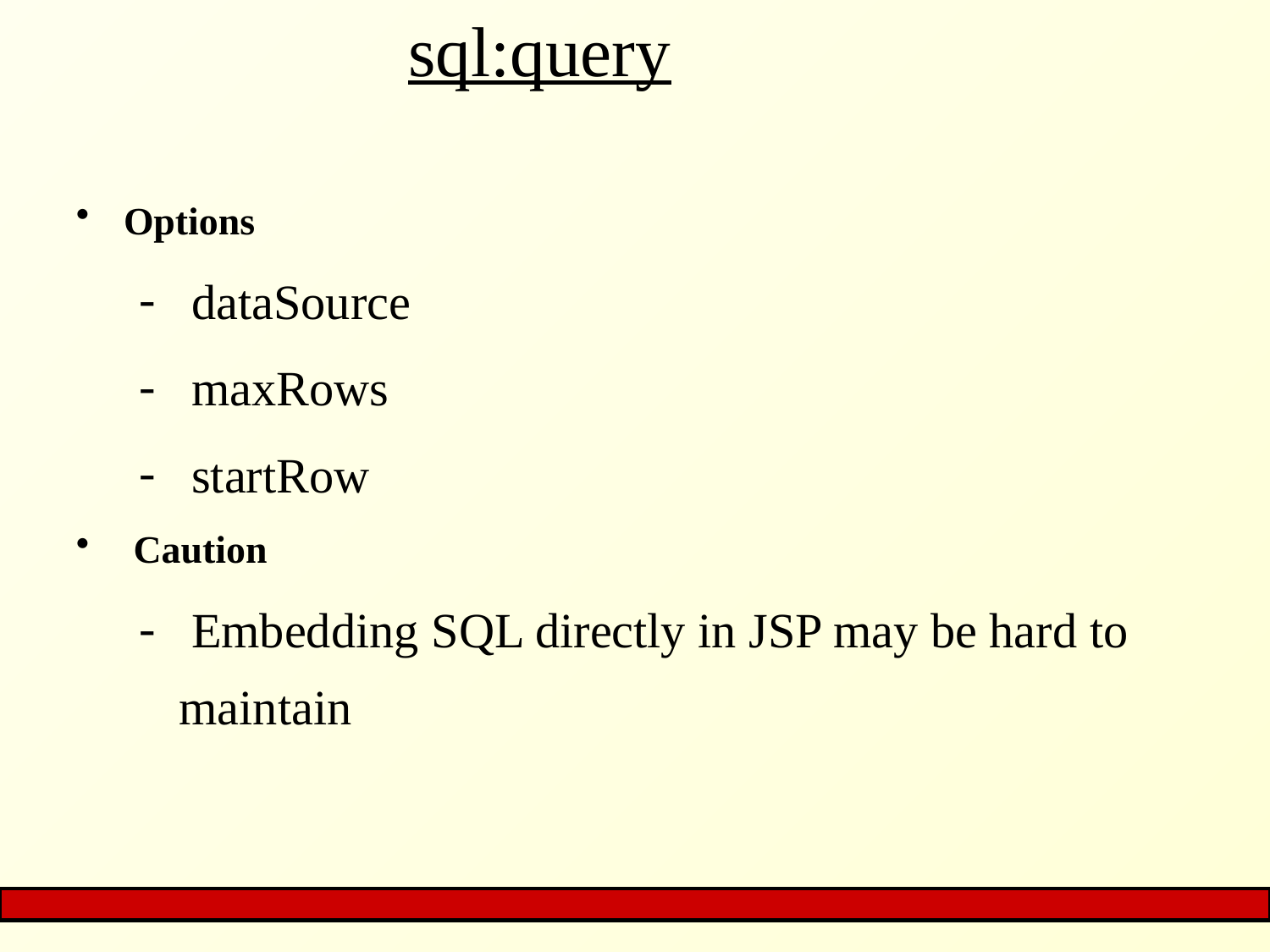

# sql:query
Options
 dataSource
 maxRows
 startRow
 Caution
 Embedding SQL directly in JSP may be hard to maintain